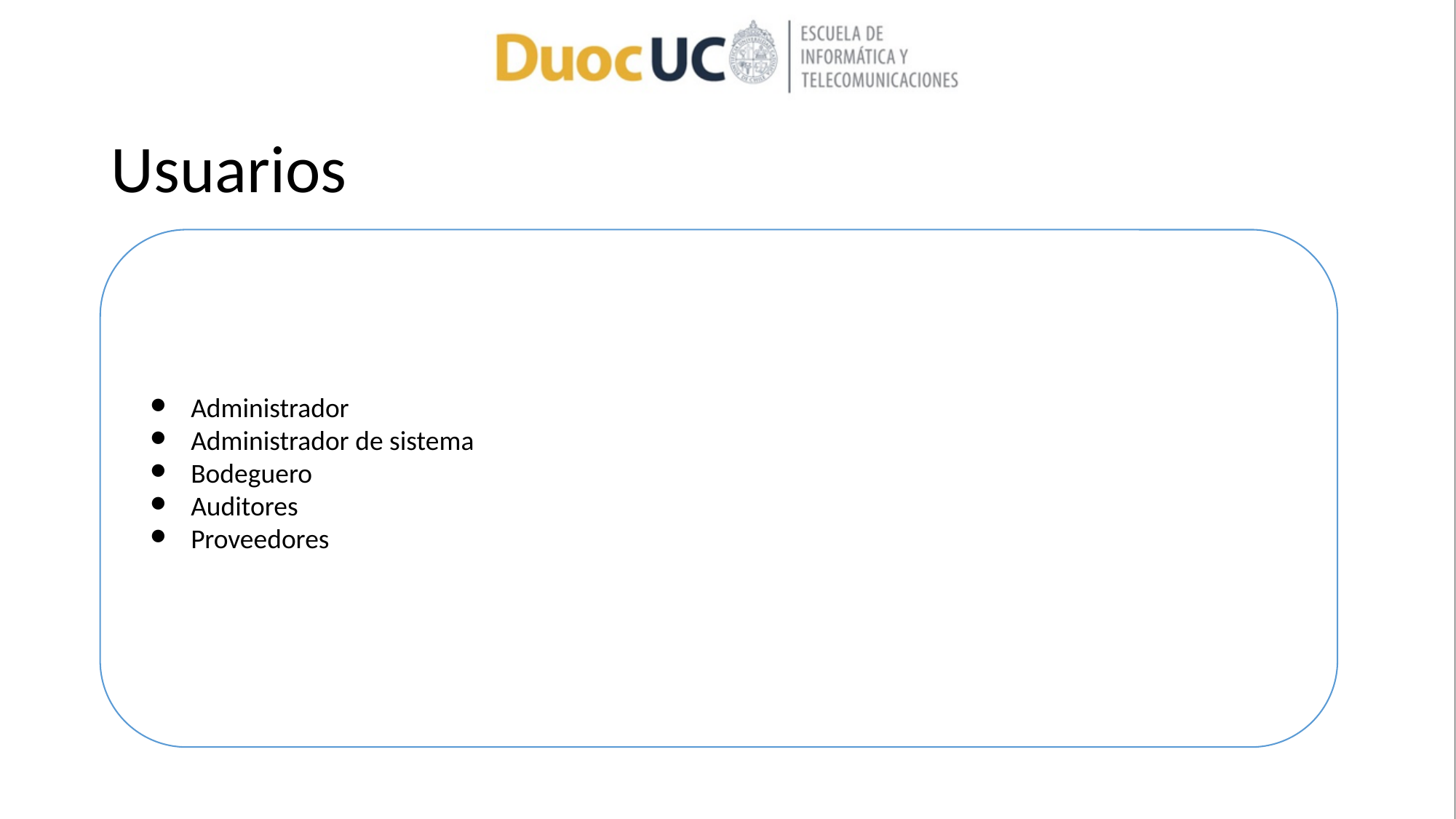

# Usuarios
Administrador
Administrador de sistema
Bodeguero
Auditores
Proveedores